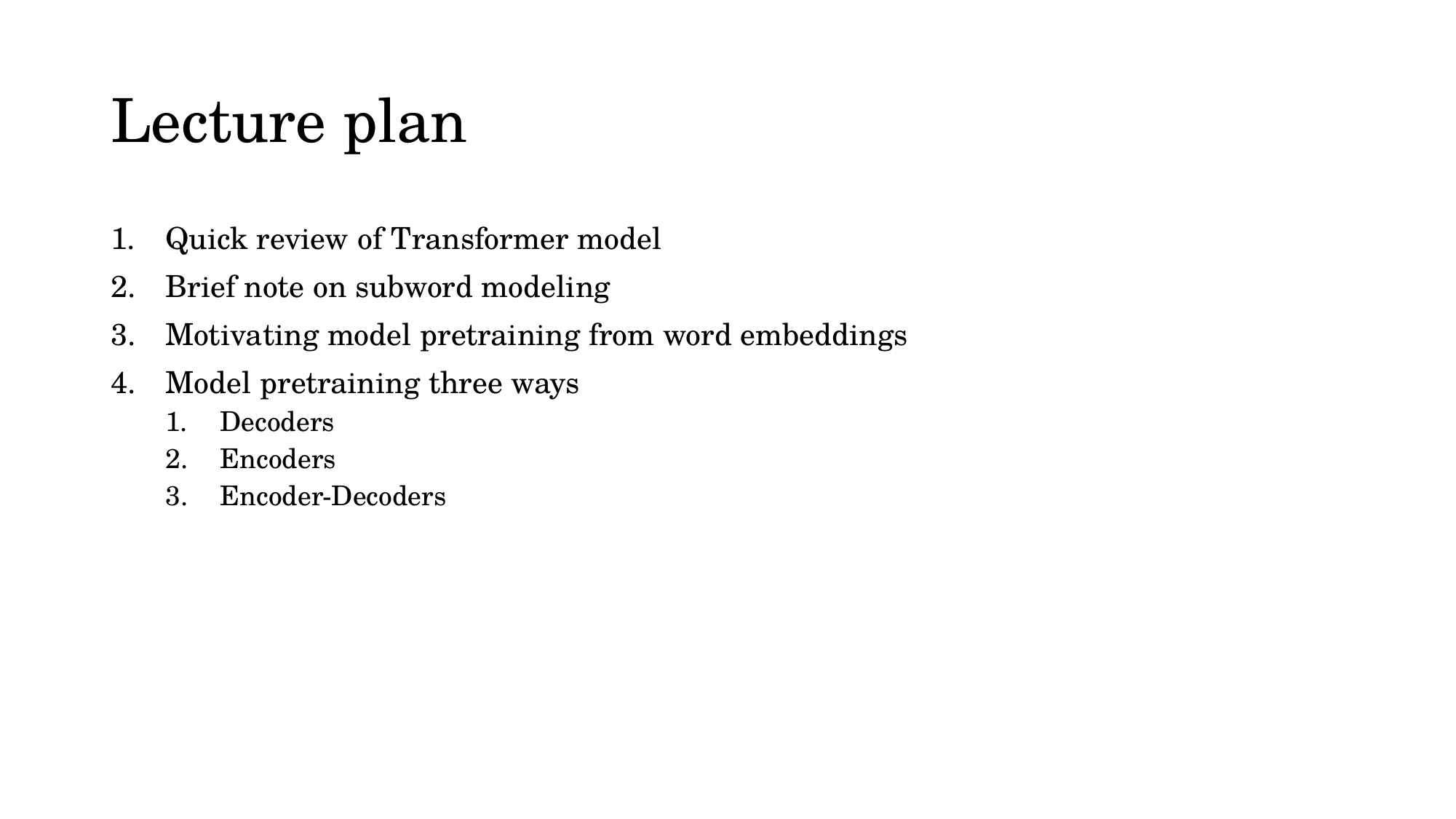

# Lecture plan
Quick review of Transformer model
Brief note on subword modeling
Motivating model pretraining from word embeddings
Model pretraining three ways
Decoders
Encoders
Encoder-Decoders